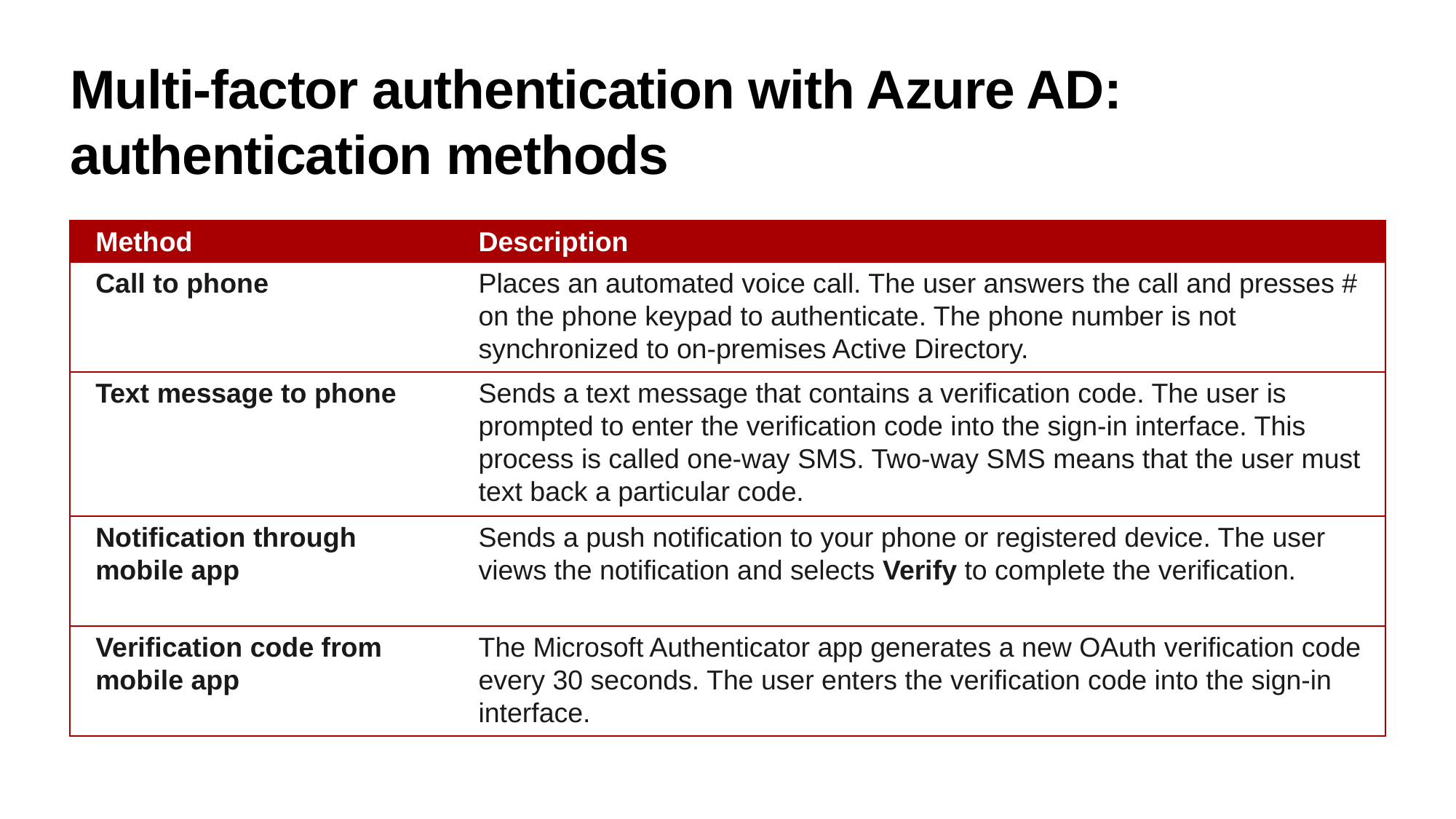

# Multi-factor authentication with Azure AD: authentication methods
| Method | Description |
| --- | --- |
| Call to phone | Places an automated voice call. The user answers the call and presses # on the phone keypad to authenticate. The phone number is not synchronized to on-premises Active Directory. |
| Text message to phone | Sends a text message that contains a verification code. The user is prompted to enter the verification code into the sign-in interface. This process is called one-way SMS. Two-way SMS means that the user must text back a particular code. |
| Notification through mobile app | Sends a push notification to your phone or registered device. The user views the notification and selects Verify to complete the verification. |
| Verification code from mobile app | The Microsoft Authenticator app generates a new OAuth verification code every 30 seconds. The user enters the verification code into the sign-in interface. |